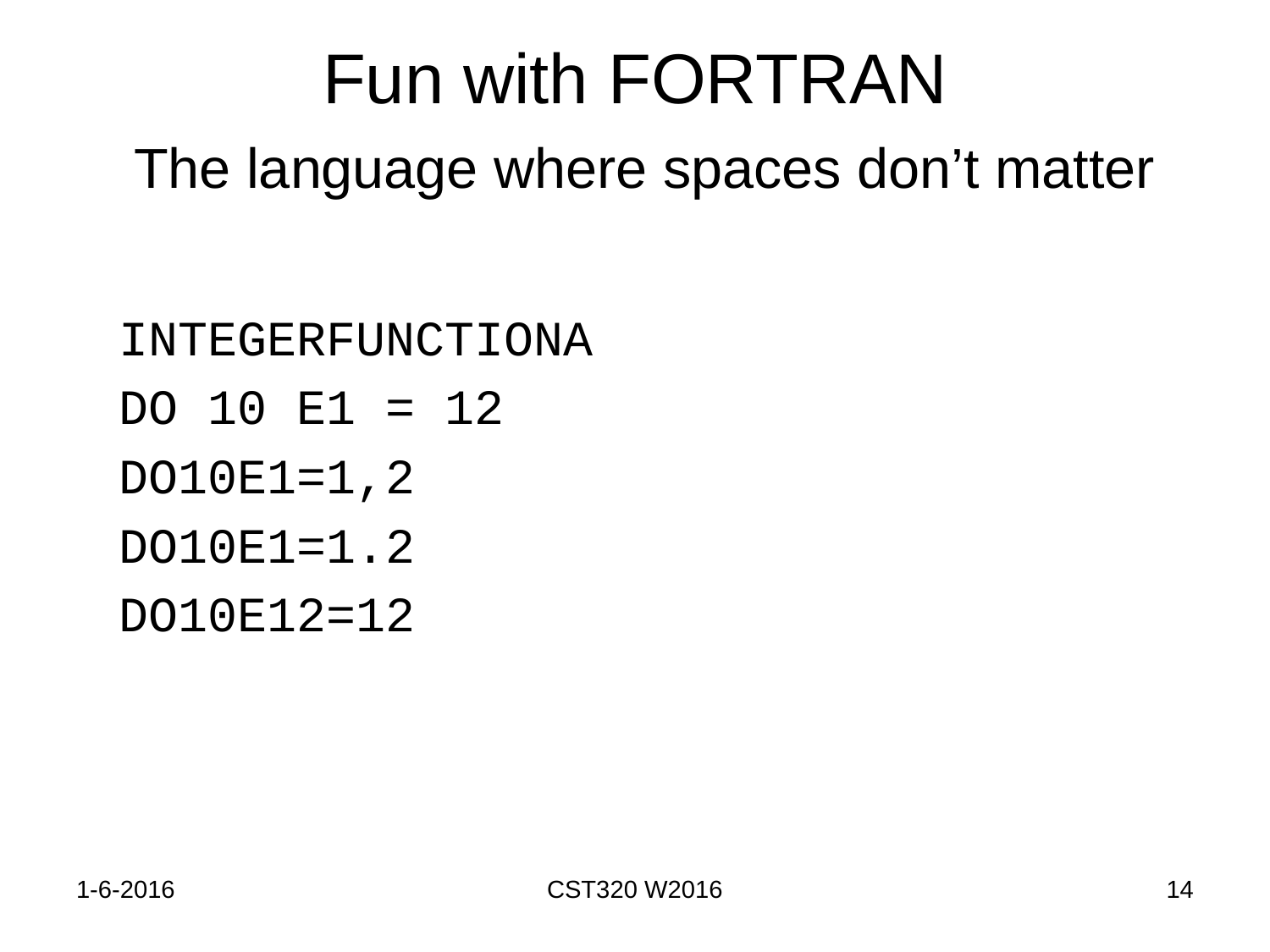

# Fun with FORTRAN The language where spaces don’t matter

INTEGERFUNCTIONA
DO 10 E1 = 12
DO10E1=1,2
DO10E1=1.2
DO10E12=12

1-6-2016
CST320 W2016
14